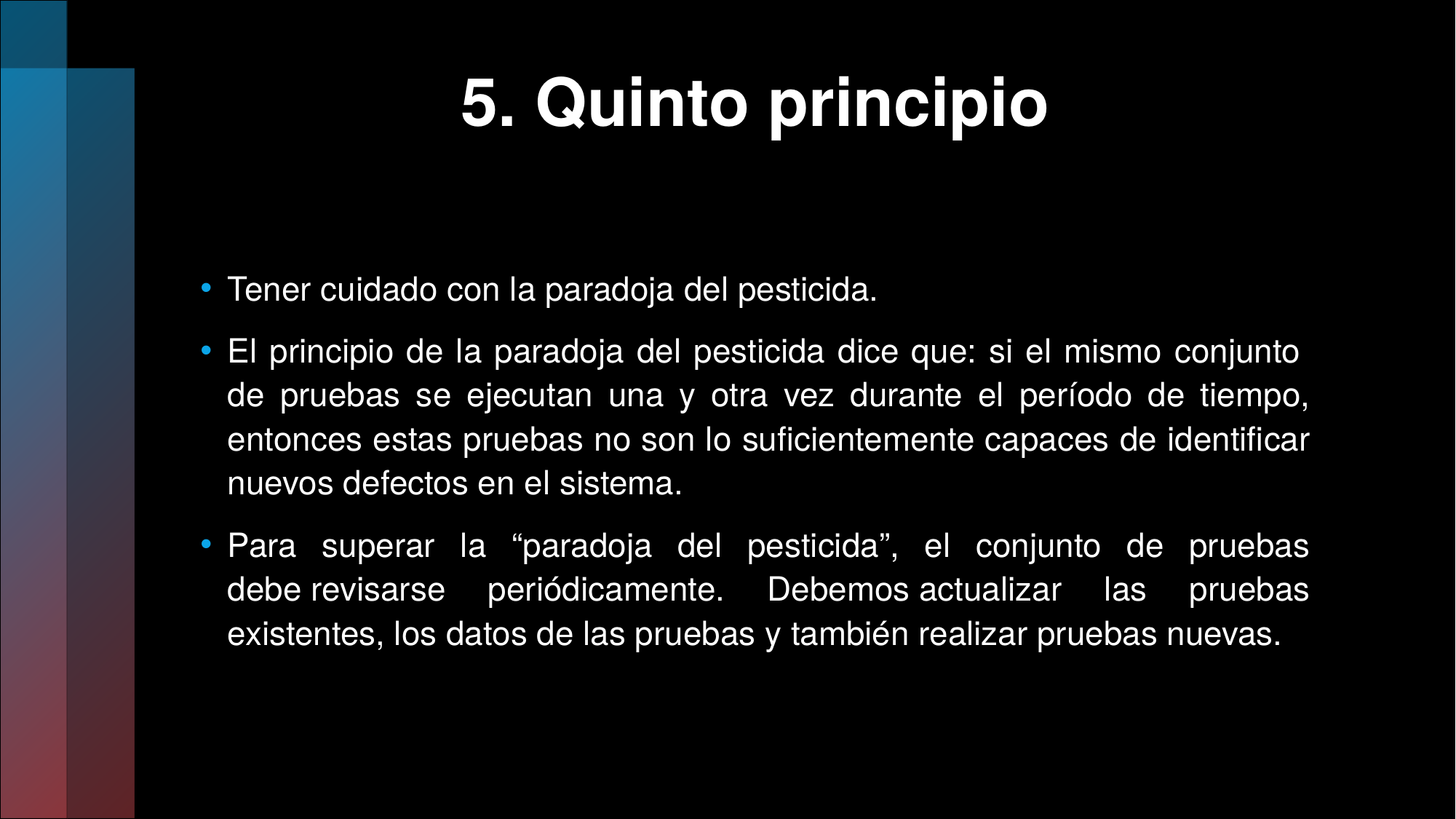

# 5. Quinto principio
Tener cuidado con la paradoja del pesticida.
El principio de la paradoja del pesticida dice que: si el mismo conjunto  de pruebas se ejecutan una y otra vez durante el período de tiempo, entonces estas pruebas no son lo suficientemente capaces de identificar nuevos defectos en el sistema.
Para superar la “paradoja del pesticida”, el conjunto de pruebas debe revisarse periódicamente. Debemos actualizar las pruebas existentes, los datos de las pruebas y también realizar pruebas nuevas.